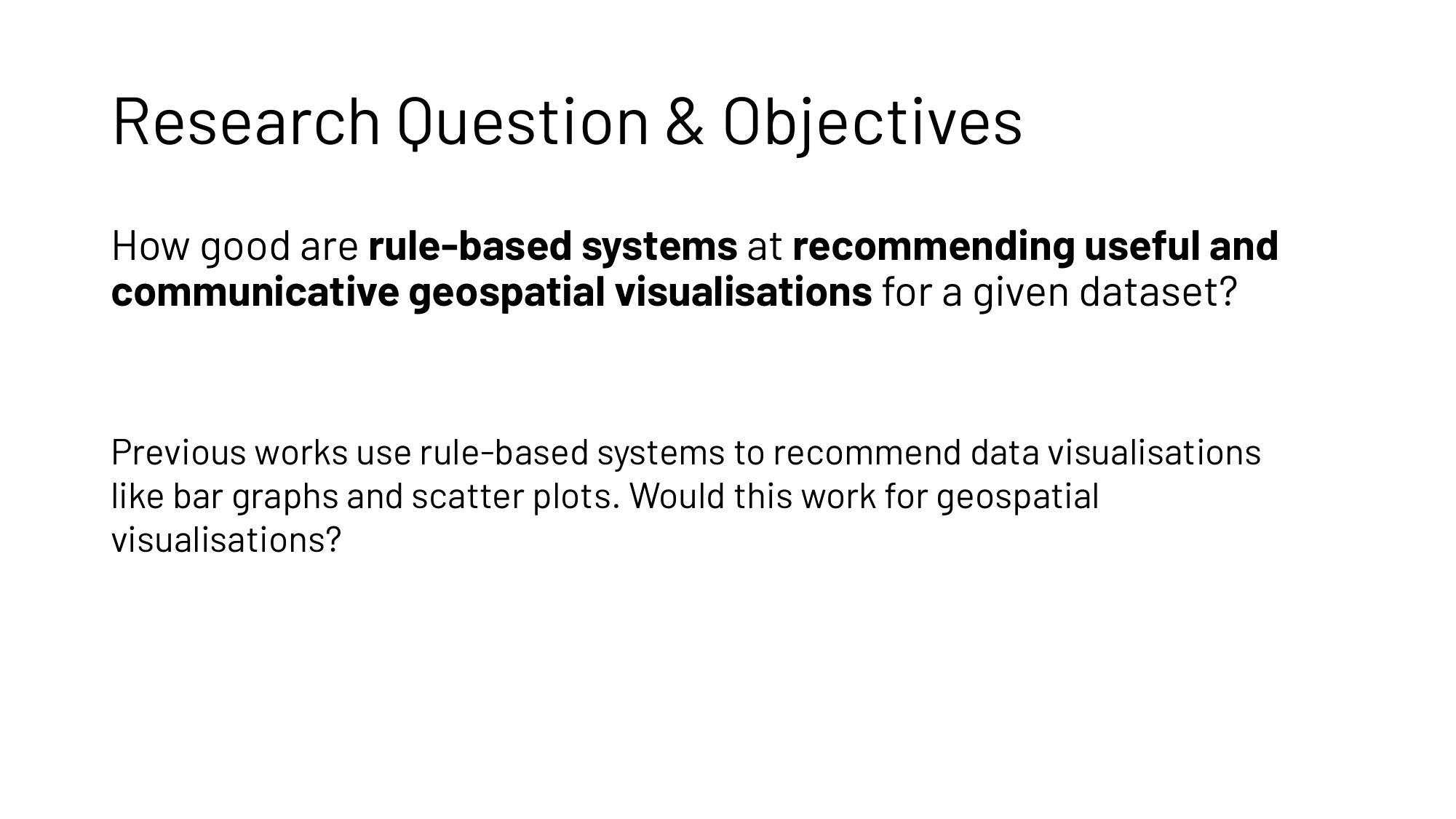

# Research Question & Objectives
How good are rule-based systems at recommending useful and communicative geospatial visualisations for a given dataset?
Previous works use rule-based systems to recommend data visualisations like bar graphs and scatter plots. Would this work for geospatial visualisations?